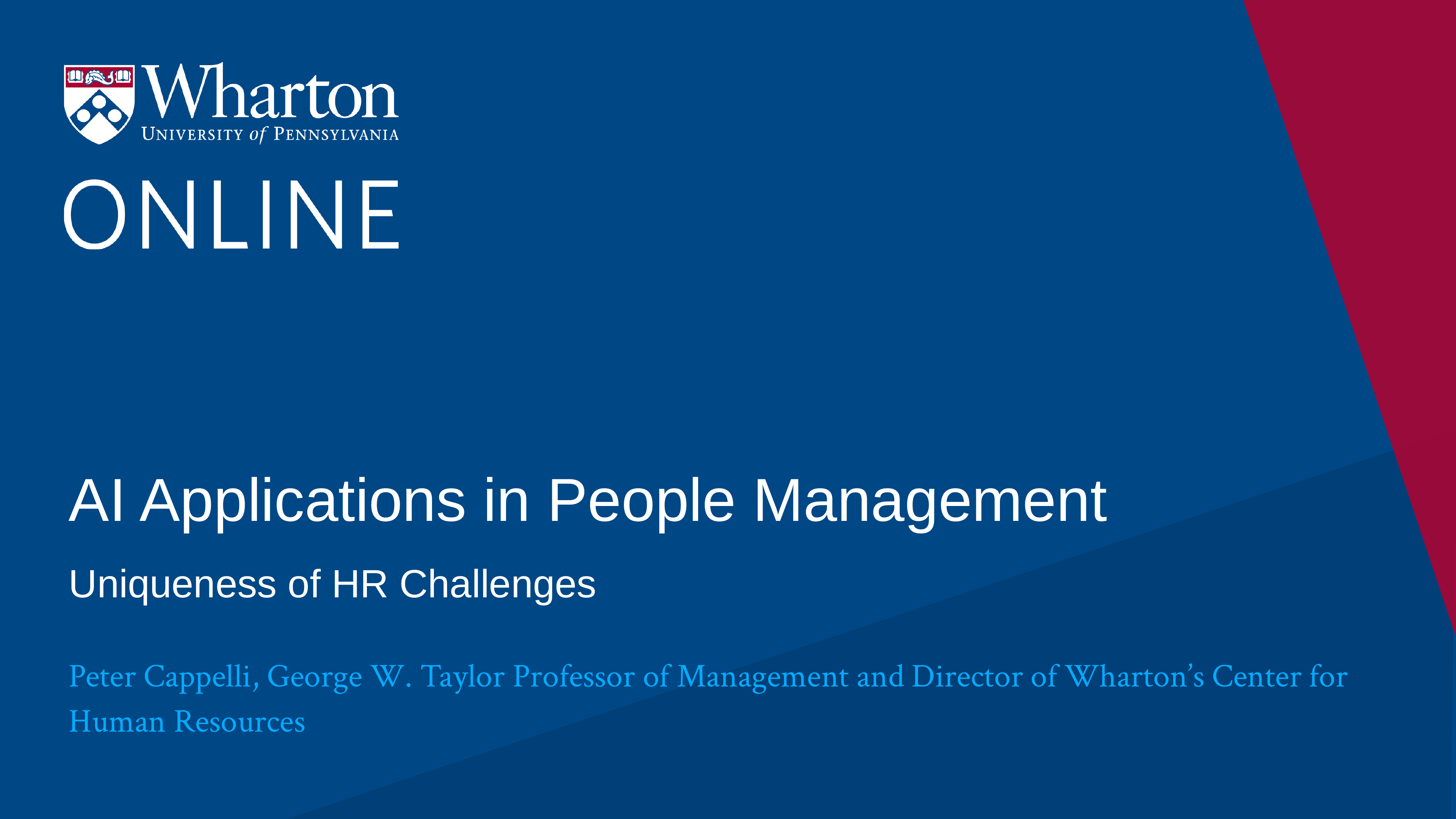

# AI Applications in People Management
Uniqueness of HR Challenges
Peter Cappelli, George W. Taylor Professor of Management and Director of Wharton’s Center for Human Resources